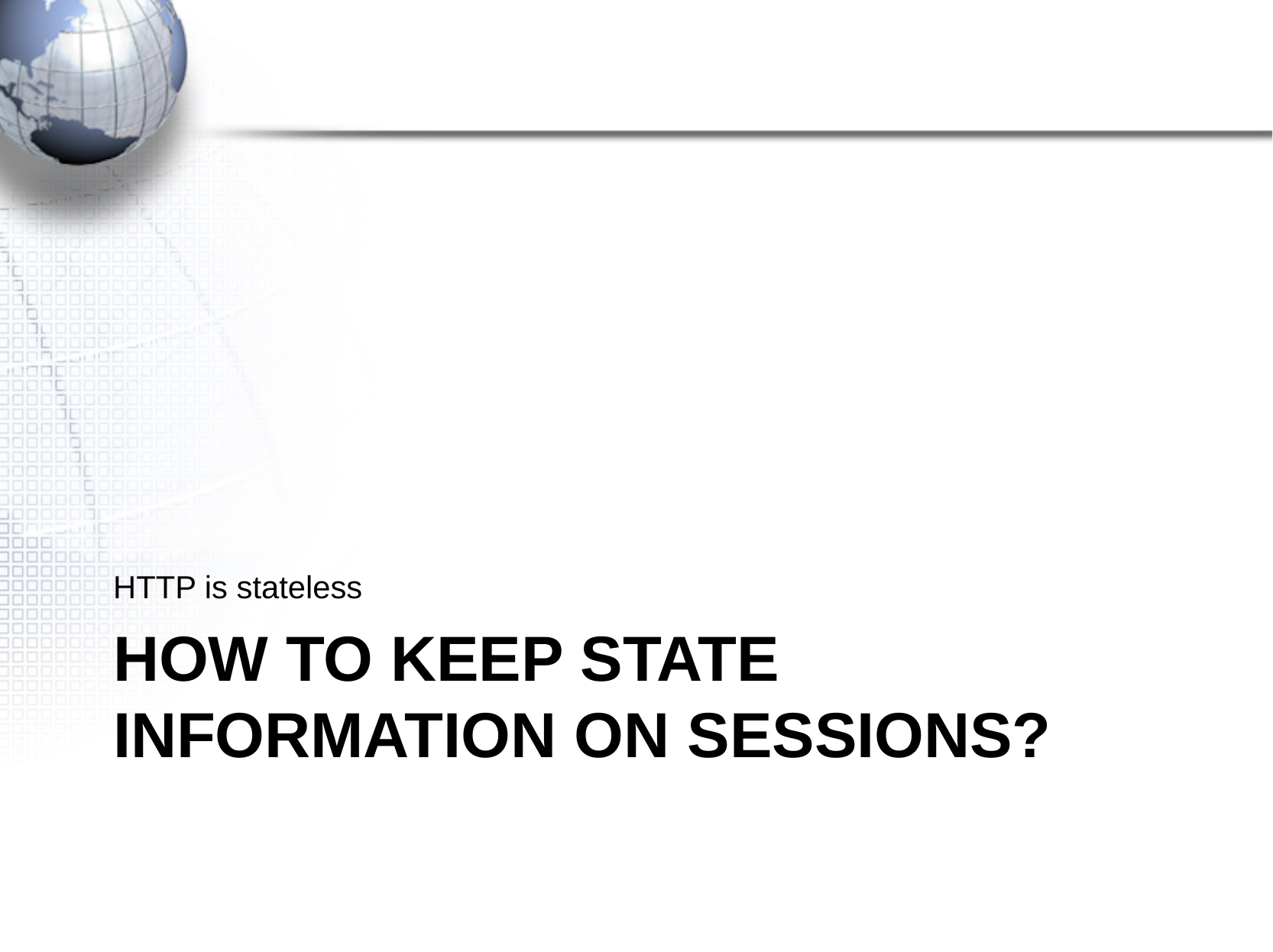

HTTP is stateless
# How to keep state information on sessions?